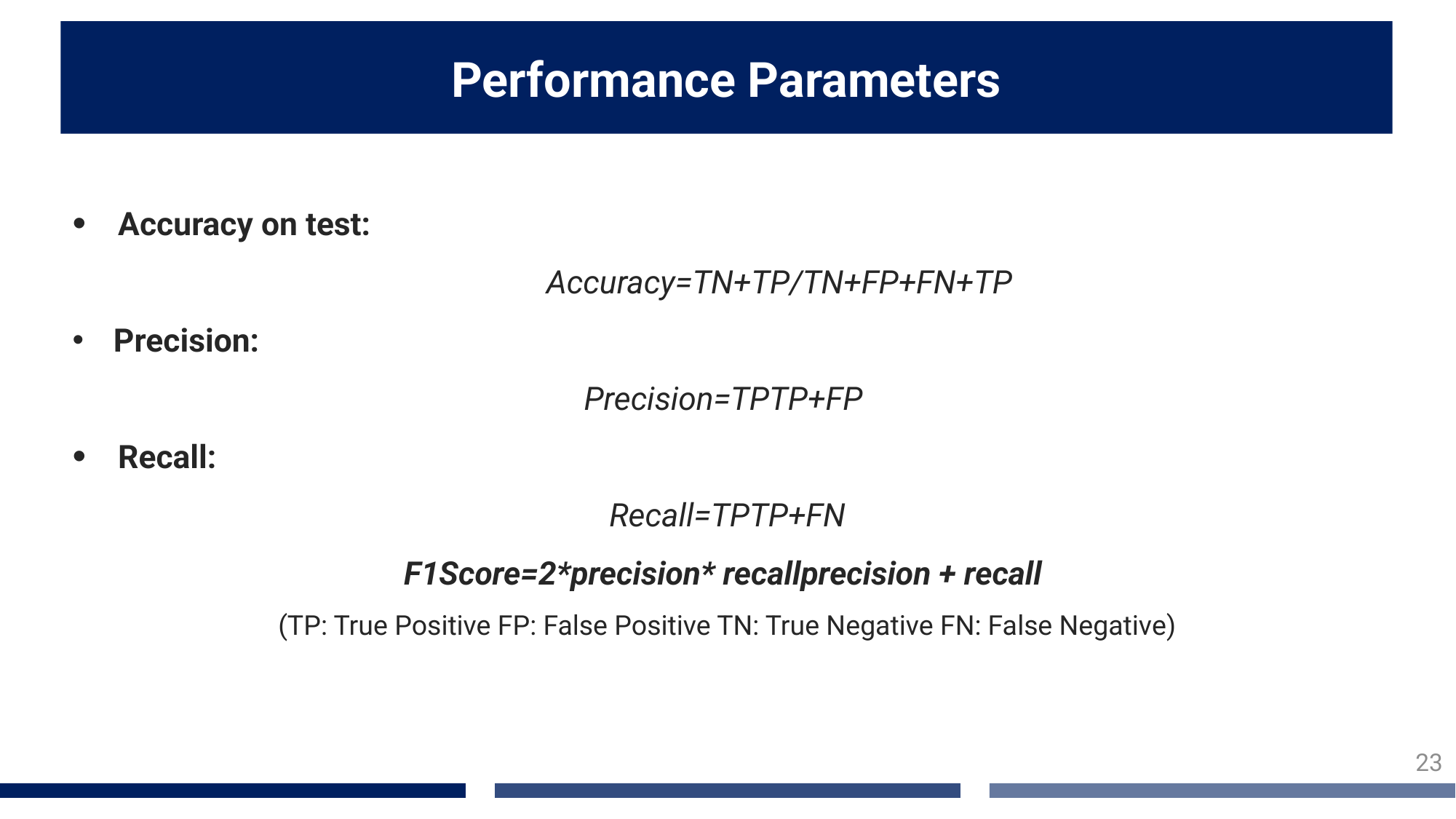

Performance Parameters
Accuracy on test:
             Accuracy=TN+TP/TN+FP+FN+TP
Precision:
Precision=TPTP+FP
Recall:
Recall=TPTP+FN
F1Score=2*precision* recallprecision + recall
(TP: True Positive FP: False Positive TN: True Negative FN: False Negative)
23